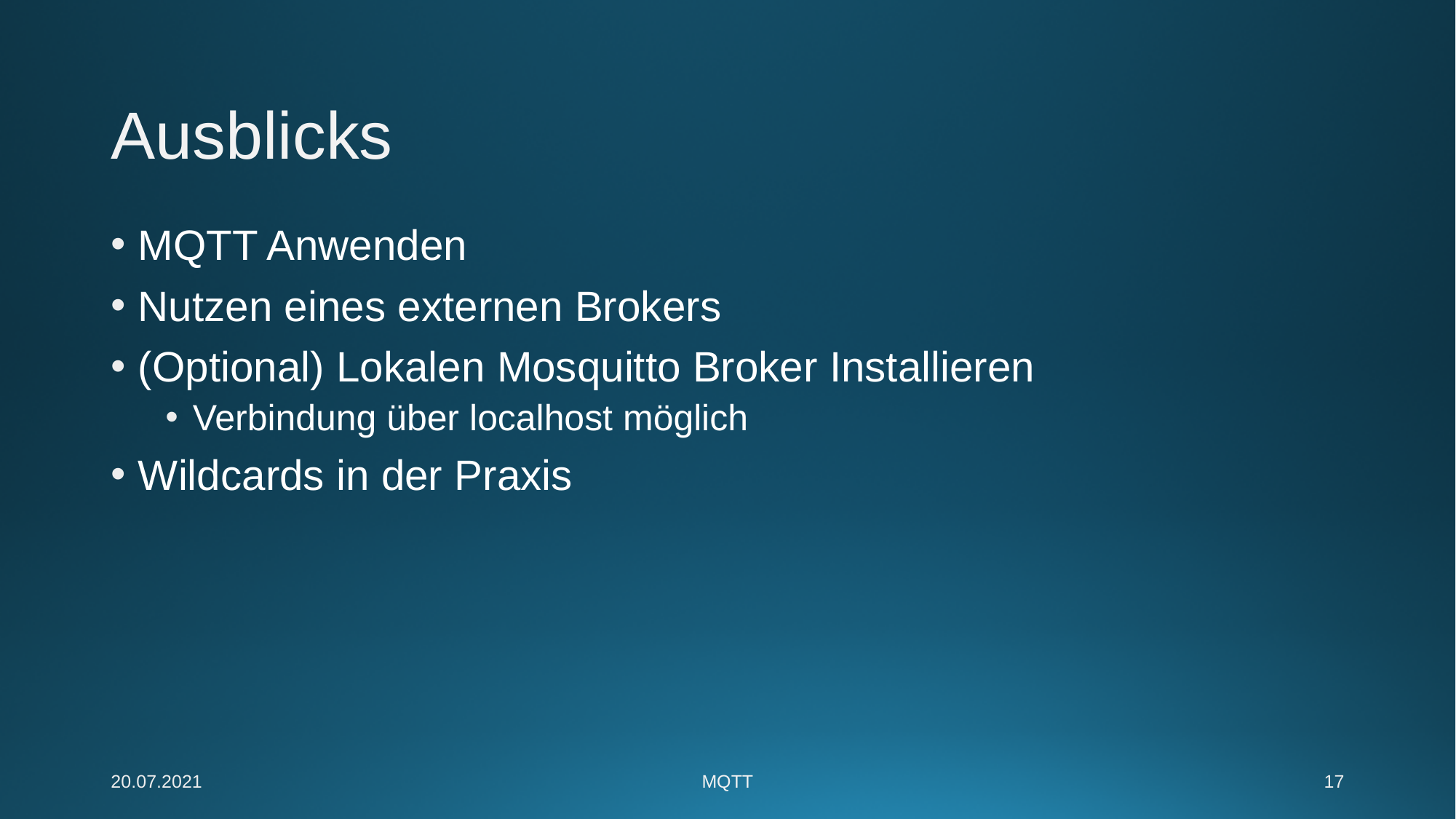

# Ausblicks
MQTT Anwenden
Nutzen eines externen Brokers
(Optional) Lokalen Mosquitto Broker Installieren
Verbindung über localhost möglich
Wildcards in der Praxis
20.07.2021
MQTT
17